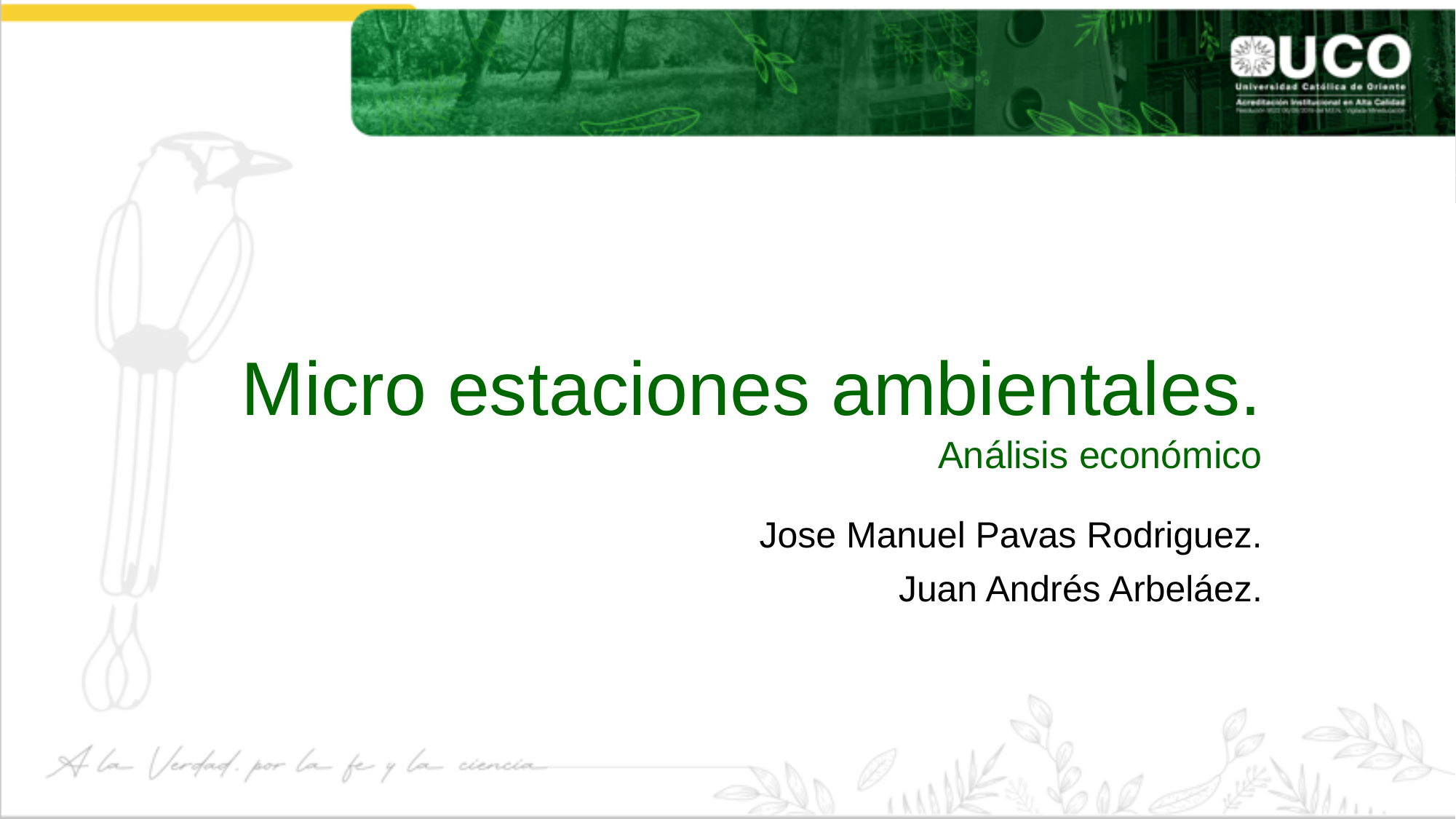

# Micro estaciones ambientales. Análisis económico
Jose Manuel Pavas Rodriguez.
Juan Andrés Arbeláez.